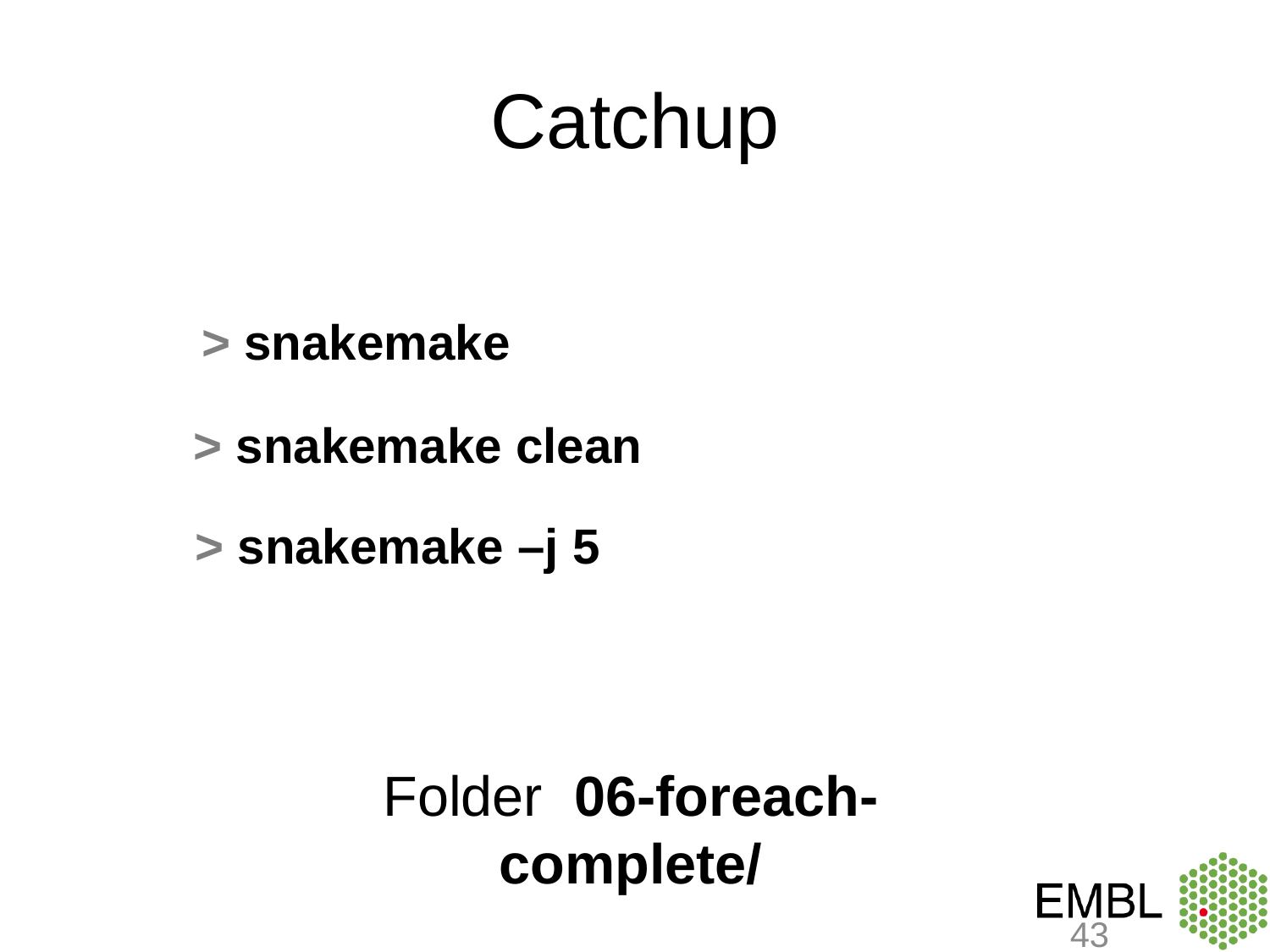

# Catchup
> snakemake
> snakemake clean
> snakemake –j 5
Folder  06-foreach-complete/
43